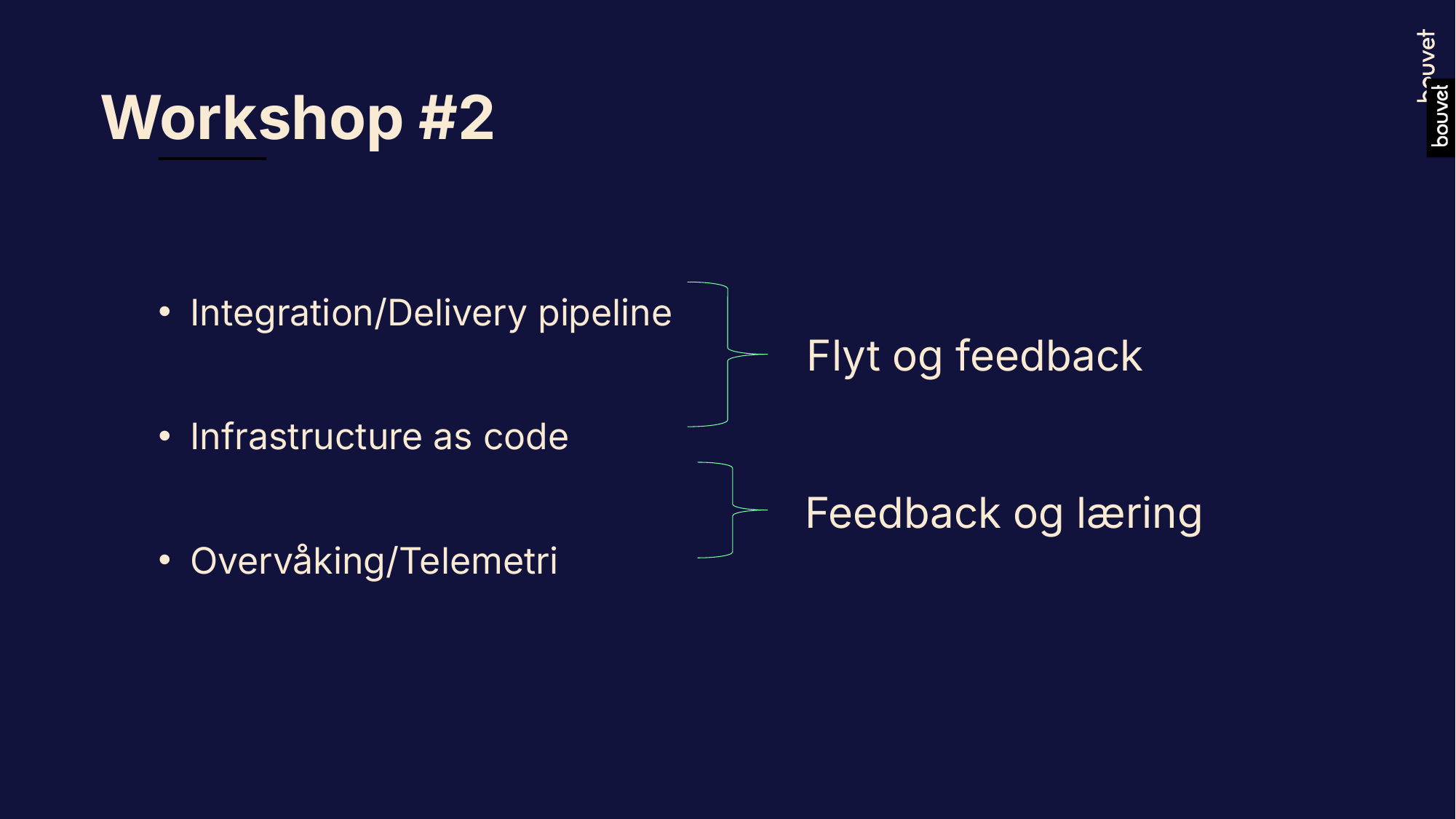

# Workshop #2
Integration/Delivery pipeline
Infrastructure as code
Overvåking/Telemetri

Flyt og feedback

Feedback og læring